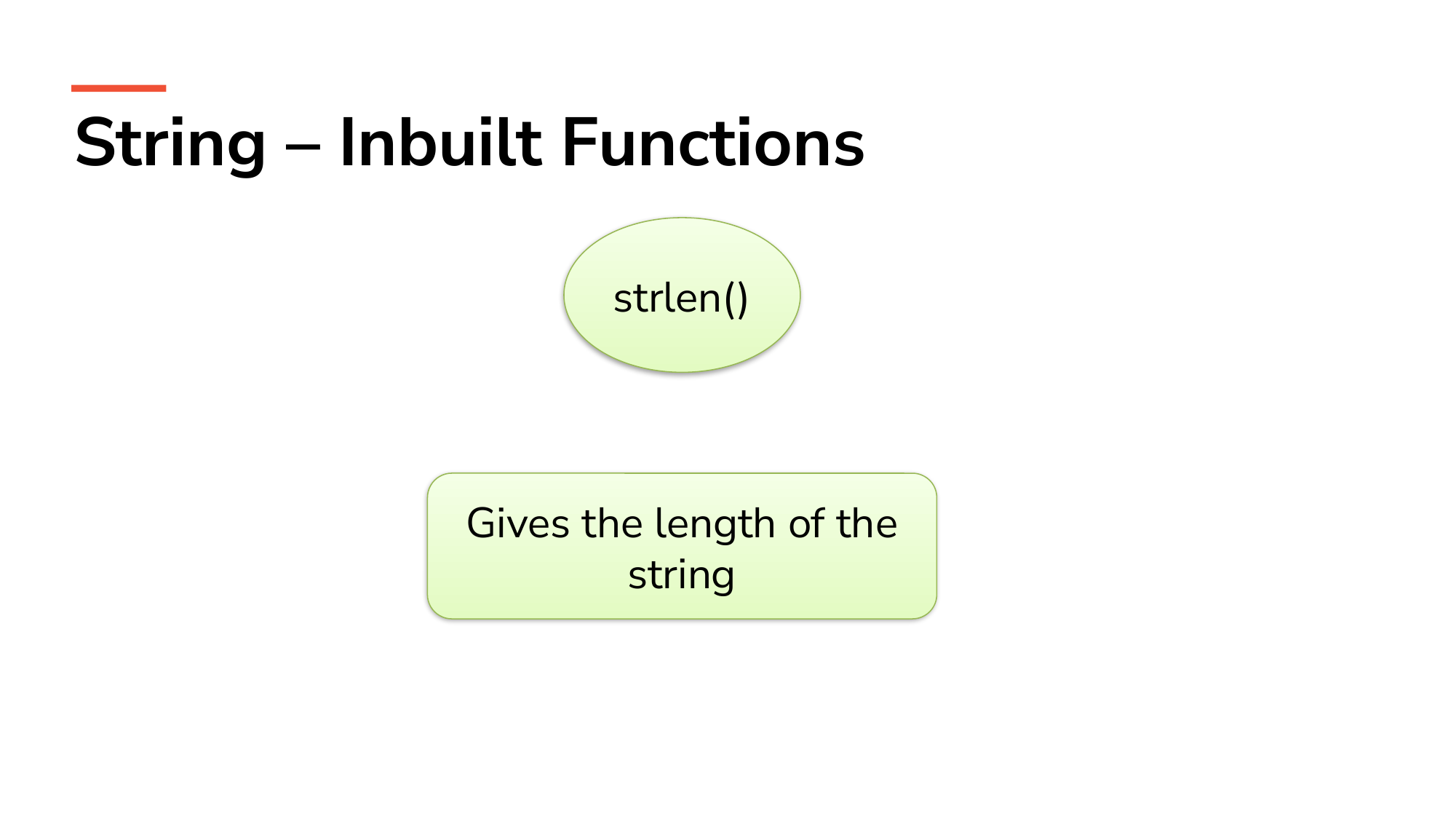

String – Inbuilt Functions
strlen()
Gives the length of the string